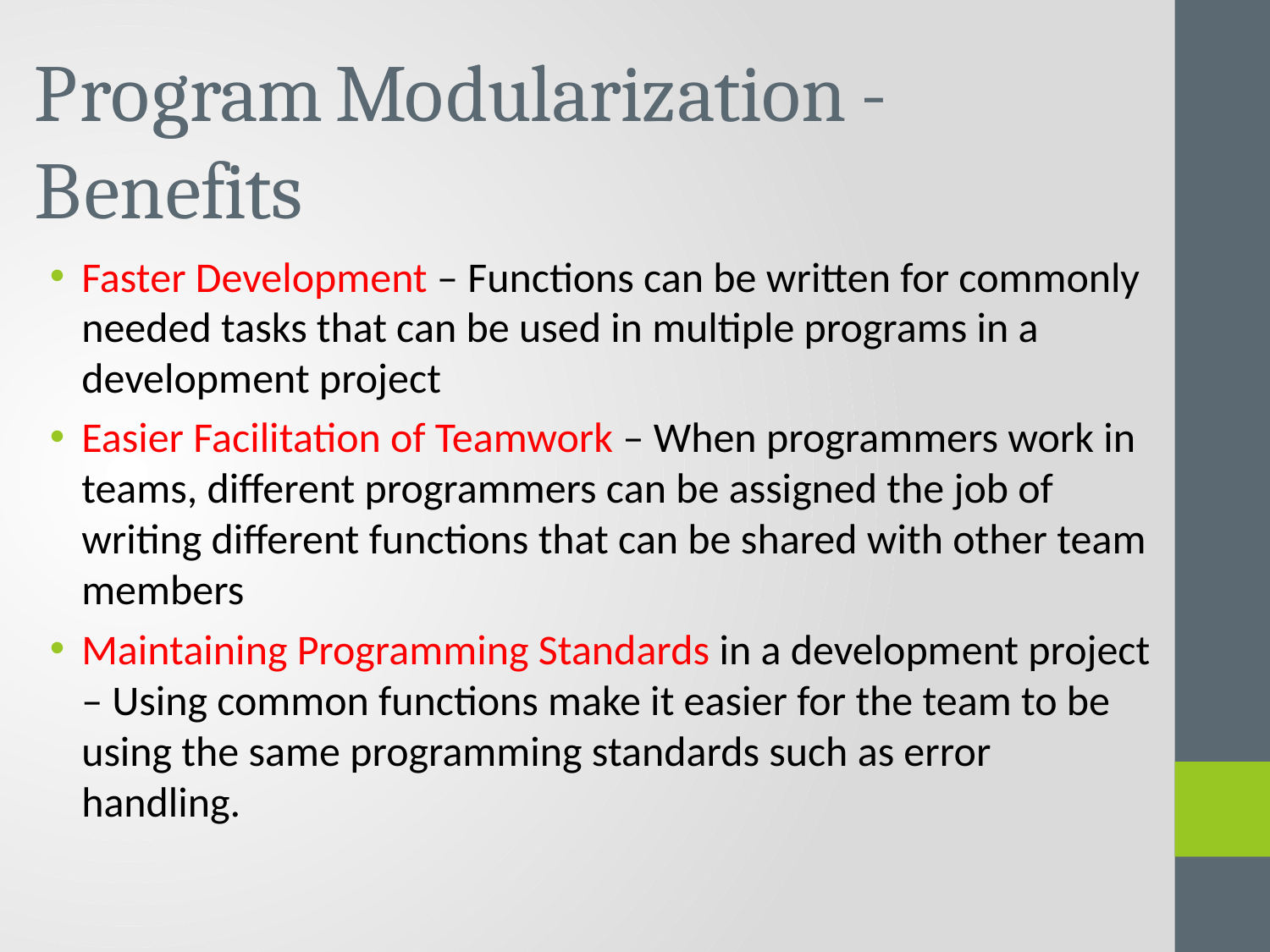

# Program Modularization - Benefits
Faster Development – Functions can be written for commonly needed tasks that can be used in multiple programs in a development project
Easier Facilitation of Teamwork – When programmers work in teams, different programmers can be assigned the job of writing different functions that can be shared with other team members
Maintaining Programming Standards in a development project – Using common functions make it easier for the team to be using the same programming standards such as error handling.